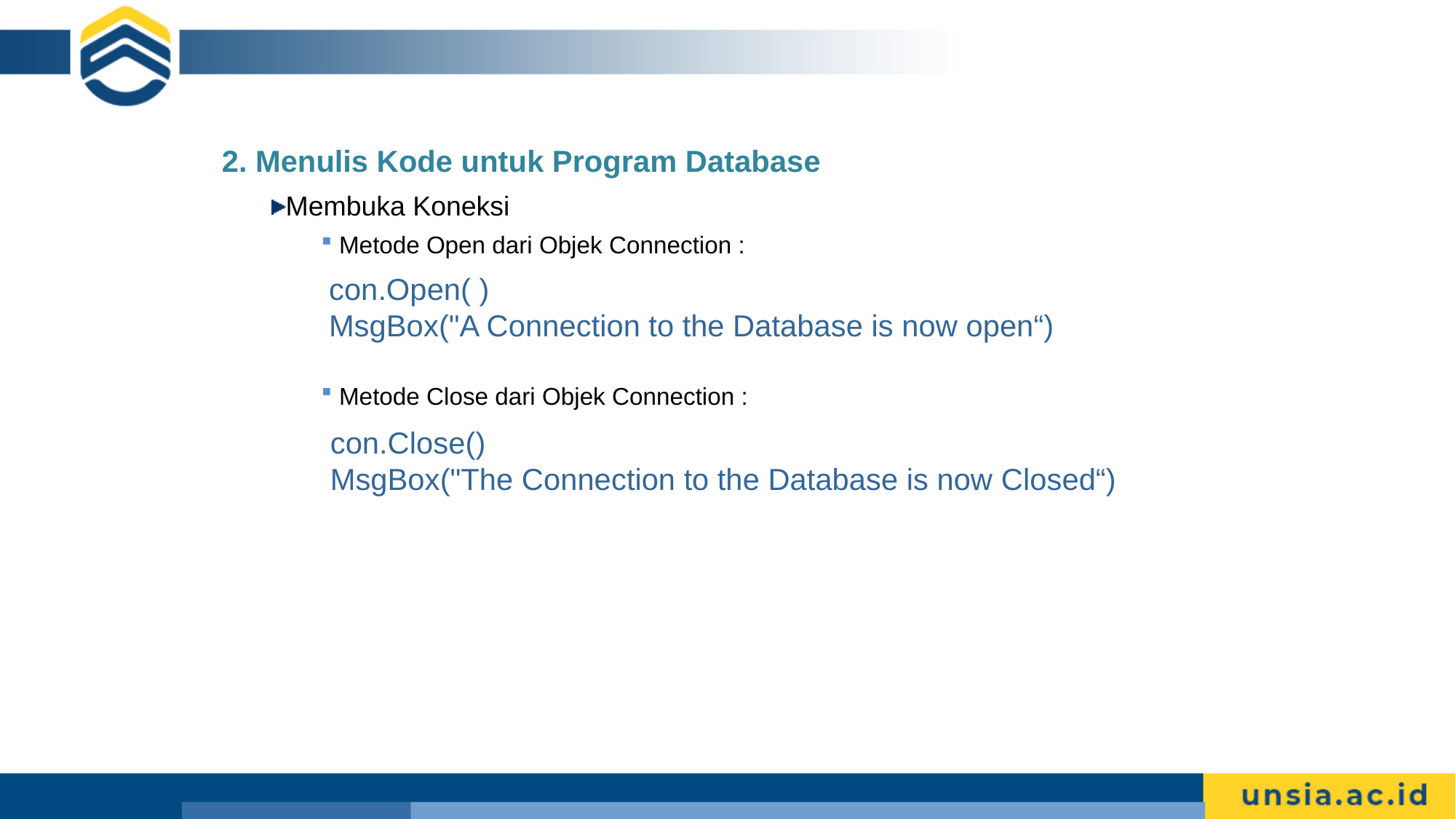

2. Menulis Kode untuk Program Database
Membuka Koneksi
 Metode Open dari Objek Connection :

 Metode Close dari Objek Connection :

con.Open( )
MsgBox("A Connection to the Database is now open“)
con.Close()
MsgBox("The Connection to the Database is now Closed“)